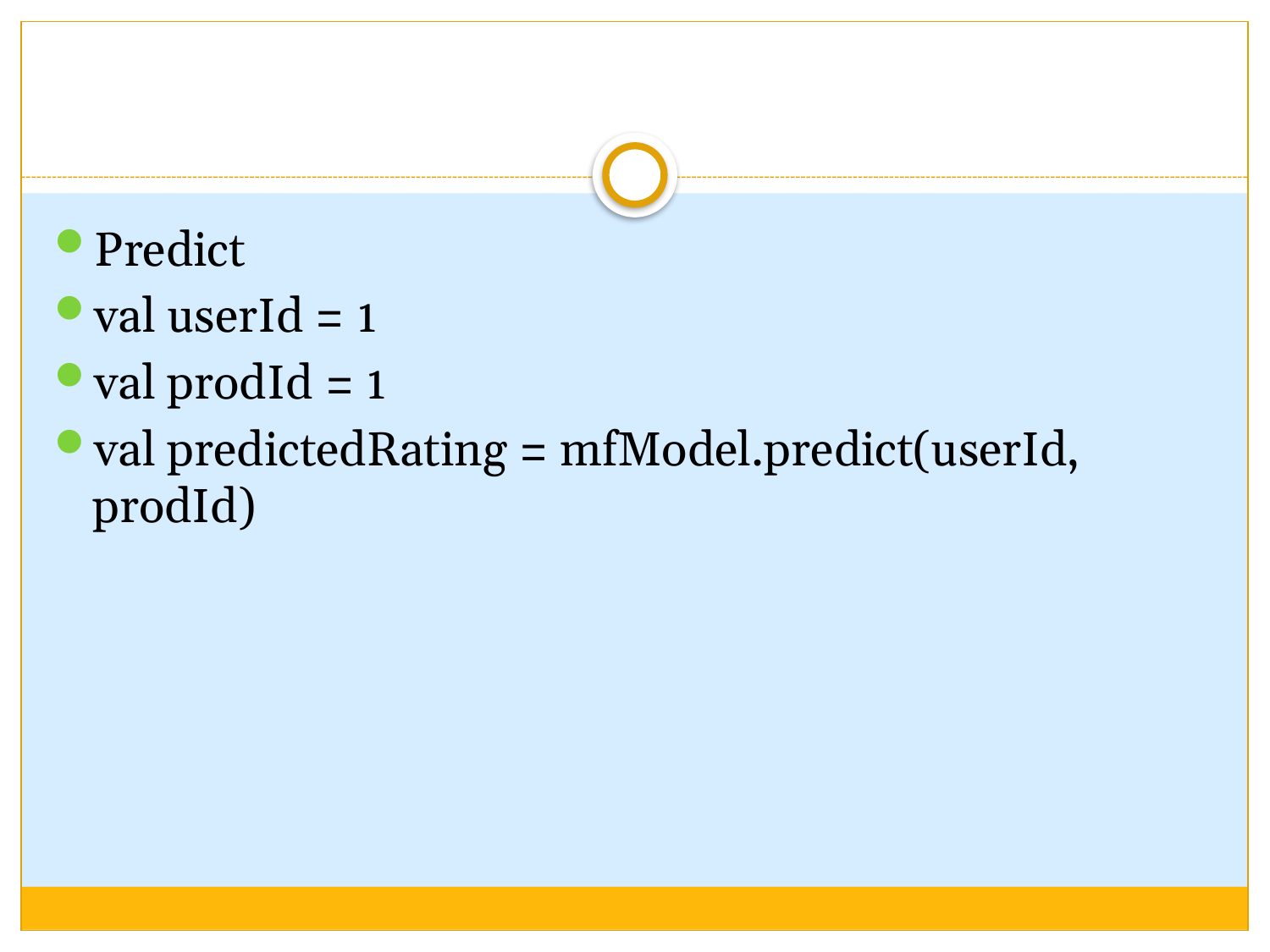

Predict
val userId = 1
val prodId = 1
val predictedRating = mfModel.predict(userId, prodId)